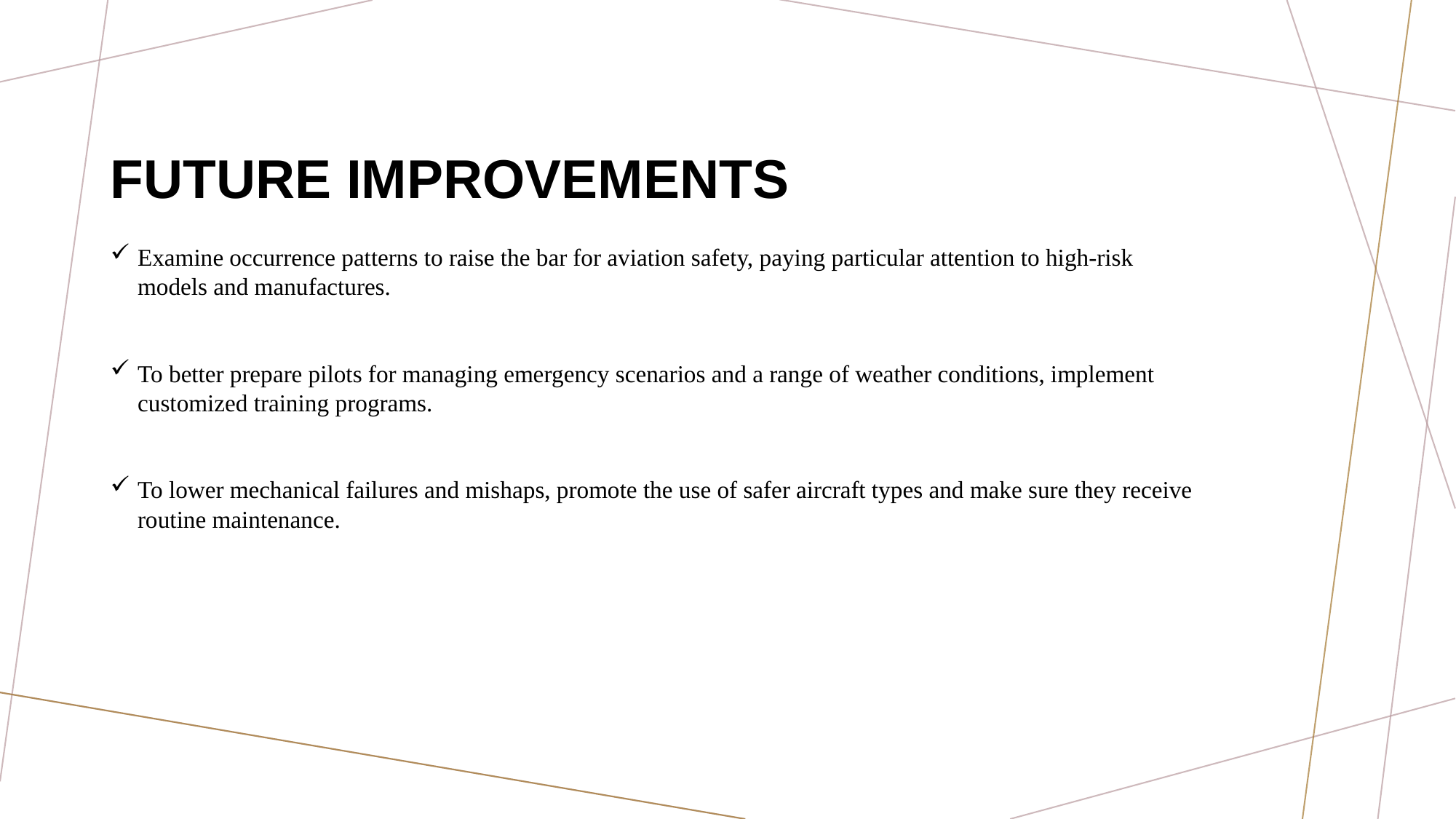

FUTURE IMPROVEMENTS
Examine occurrence patterns to raise the bar for aviation safety, paying particular attention to high-risk models and manufactures.
To better prepare pilots for managing emergency scenarios and a range of weather conditions, implement customized training programs.
To lower mechanical failures and mishaps, promote the use of safer aircraft types and make sure they receive routine maintenance.